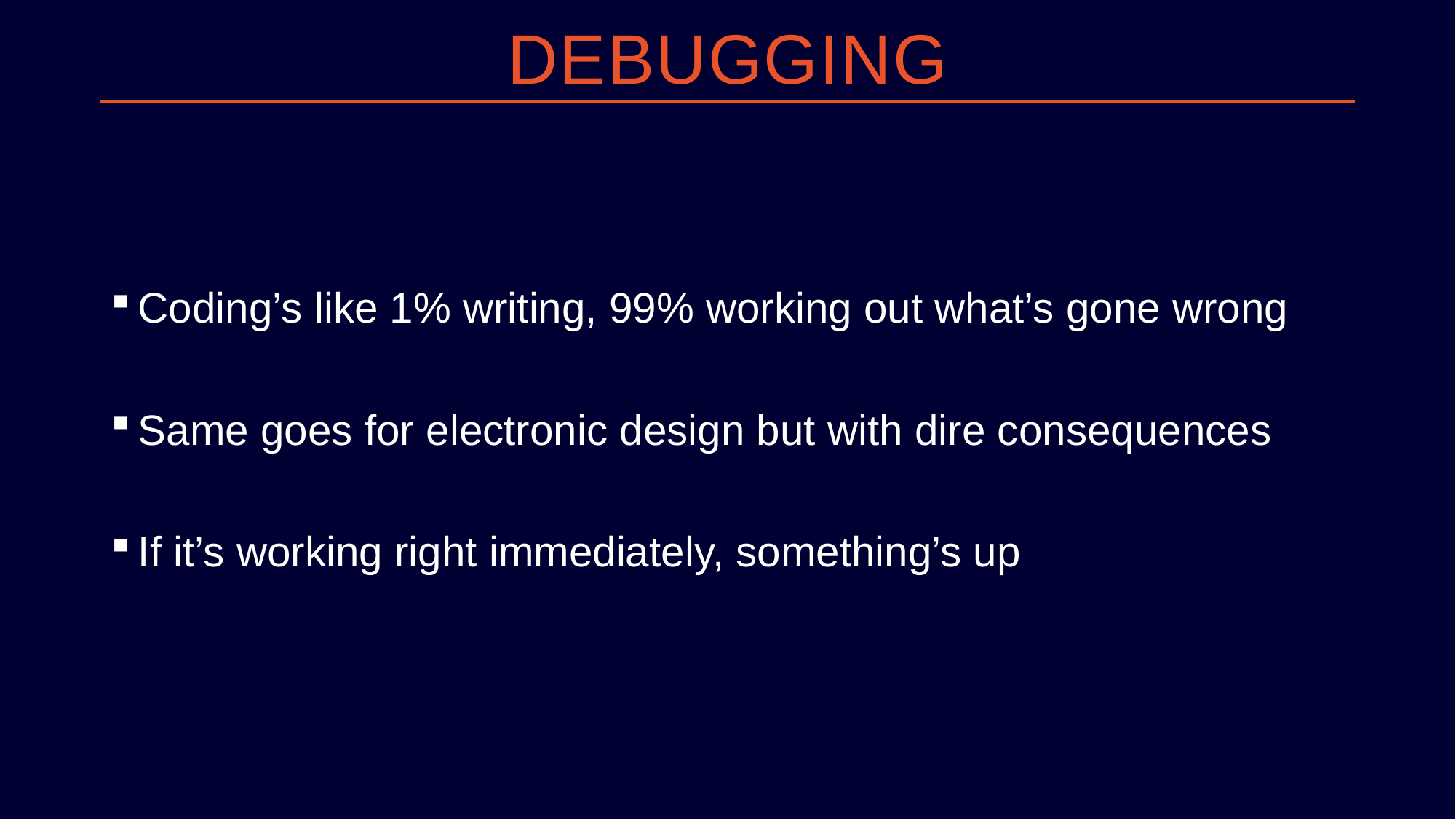

# DEBUGGING

Coding’s like 1% writing, 99% working out what’s gone wrong

Same goes for electronic design but with dire consequences

If it’s working right immediately, something’s up